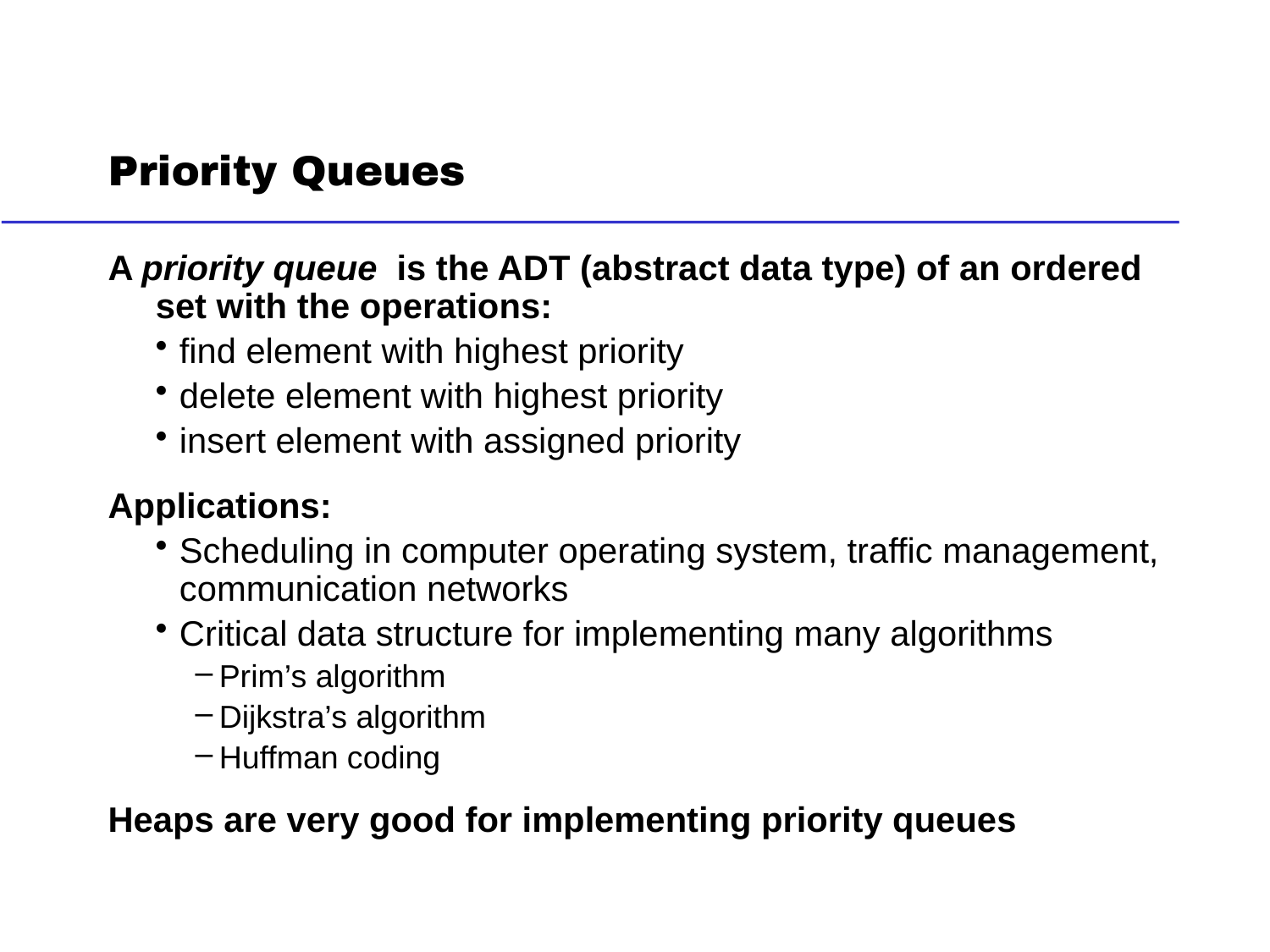

# Priority Queues
A priority queue  is the ADT (abstract data type) of an ordered set with the operations:
find element with highest priority
delete element with highest priority
insert element with assigned priority
Applications:
Scheduling in computer operating system, traffic management, communication networks
Critical data structure for implementing many algorithms
Prim’s algorithm
Dijkstra’s algorithm
Huffman coding
Heaps are very good for implementing priority queues